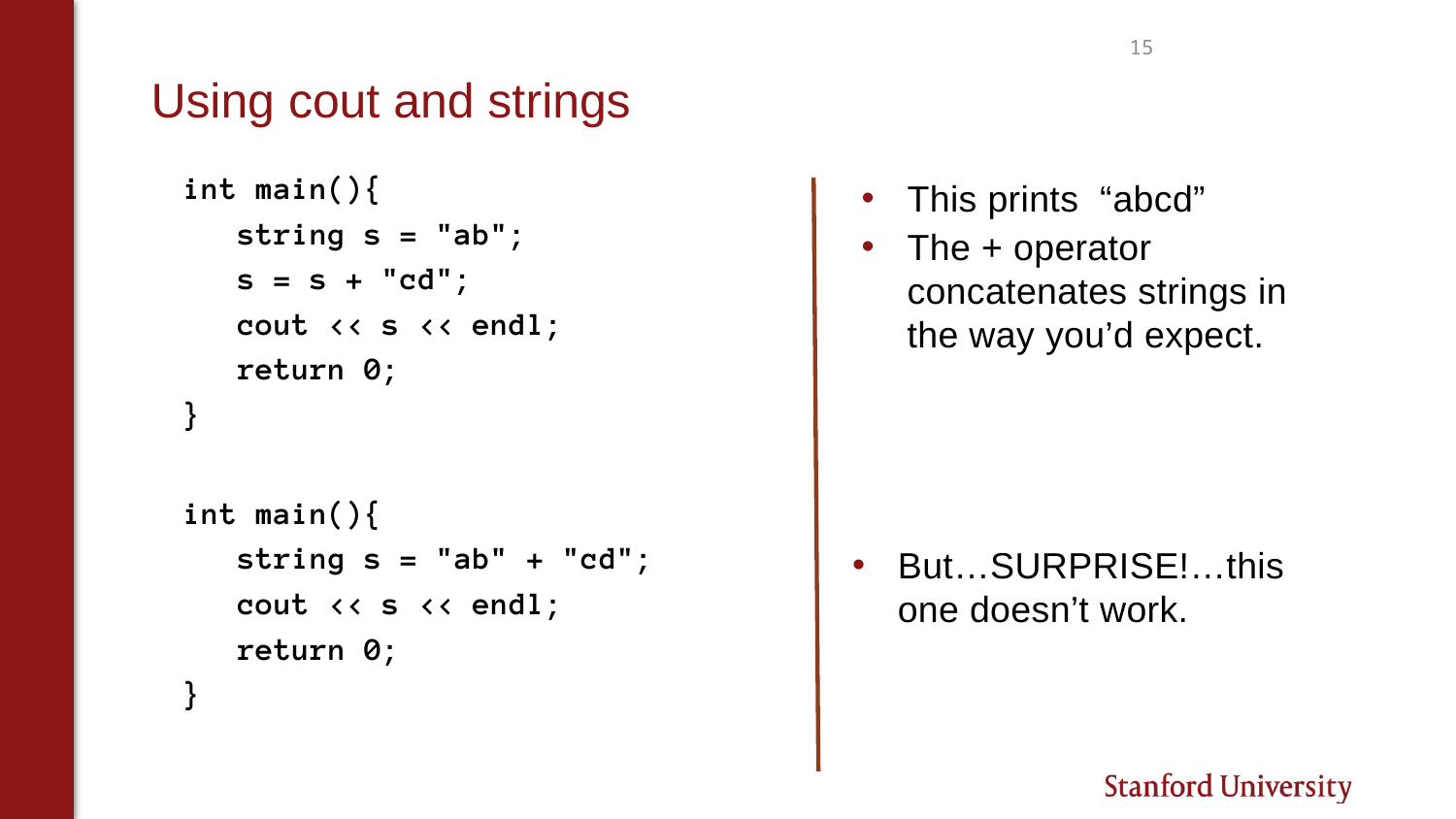

15
# Using cout and strings

This prints  “abcd”
The + operator concatenates strings in the way you’d expect.
int main(){
   string s = "ab";
   s = s + "cd";
   cout << s << endl;
   return 0;
}
int main(){
   string s = "ab" + "cd";
   cout << s << endl;
   return 0;
}
But…SURPRISE!…this one doesn’t work.
You don’t know what automata is, do you? SOON!